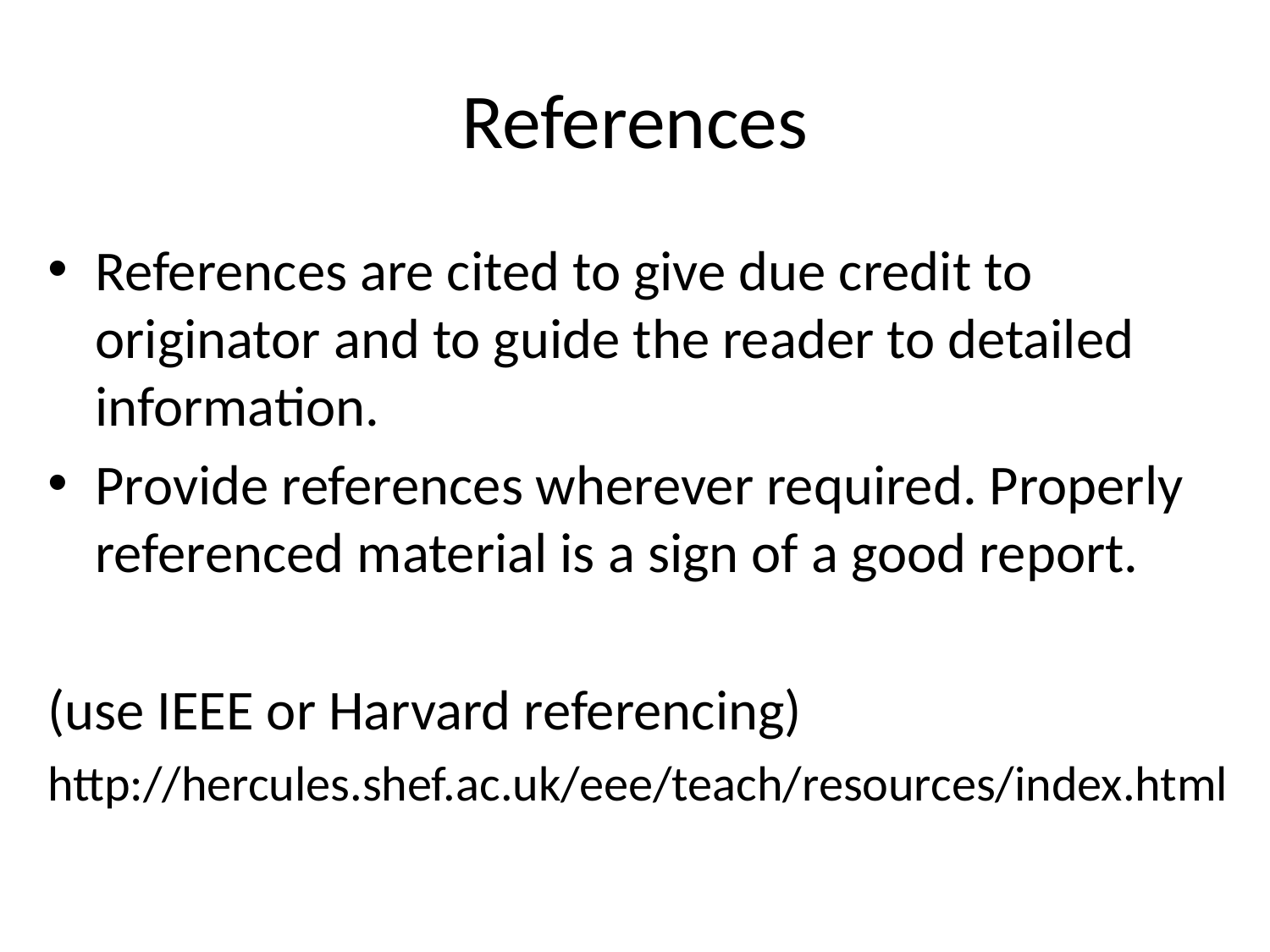

# References
References are cited to give due credit to originator and to guide the reader to detailed information.
Provide references wherever required. Properly referenced material is a sign of a good report.

(use IEEE or Harvard referencing)
http://hercules.shef.ac.uk/eee/teach/resources/index.html